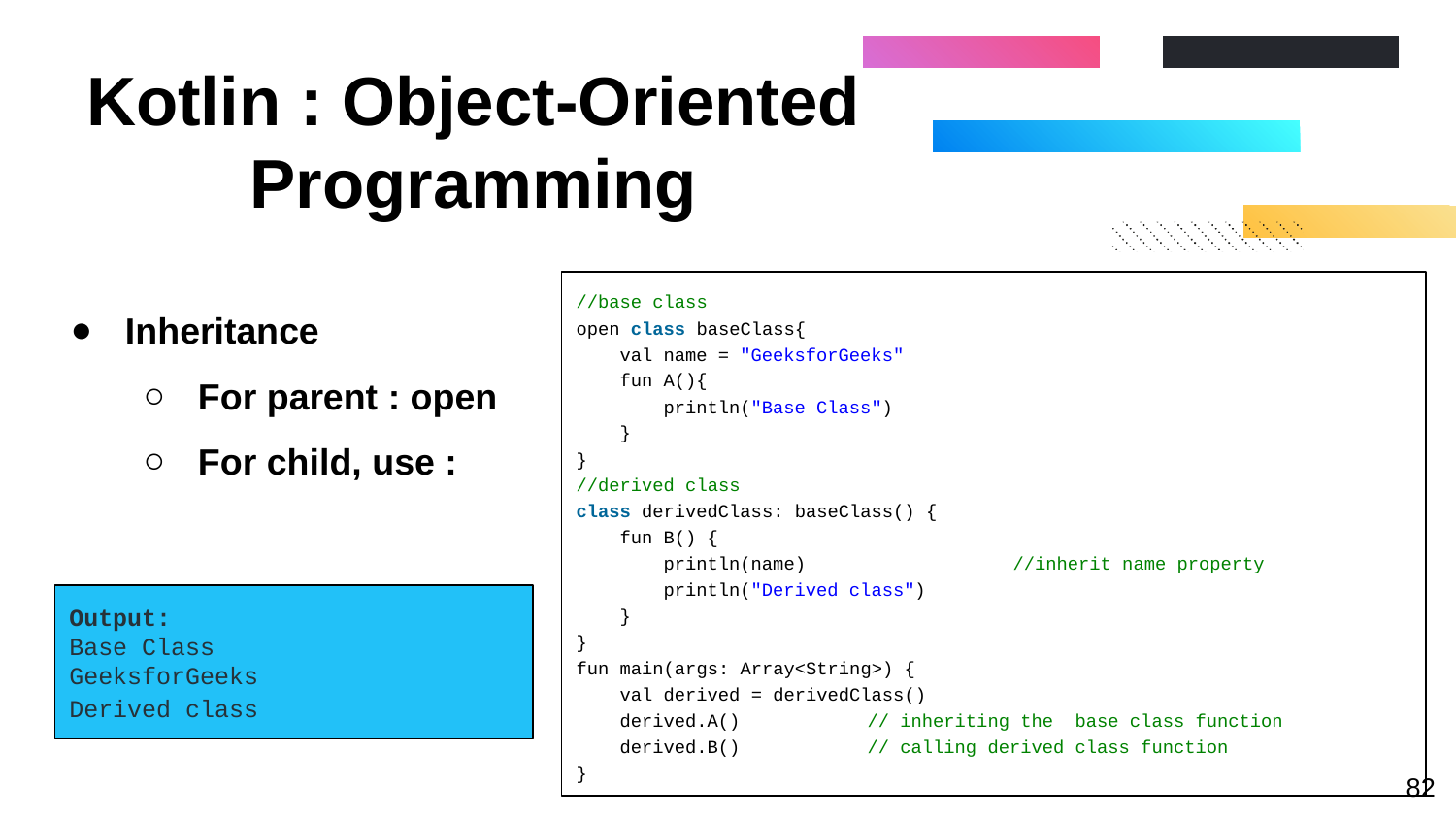

# Kotlin : Object-Oriented Programming
Inheritance
For parent : open
For child, use :

//base class
open class baseClass{
    val name = "GeeksforGeeks"
    fun A(){
        println("Base Class")
    }
}
//derived class
class derivedClass: baseClass() {
    fun B() {
        println(name)       	//inherit name property
        println("Derived class")
    }
}
fun main(args: Array<String>) {
    val derived = derivedClass()
    derived.A()     	// inheriting the  base class function
    derived.B()     	// calling derived class function
}

Output:
Base Class
GeeksforGeeks
Derived class
82